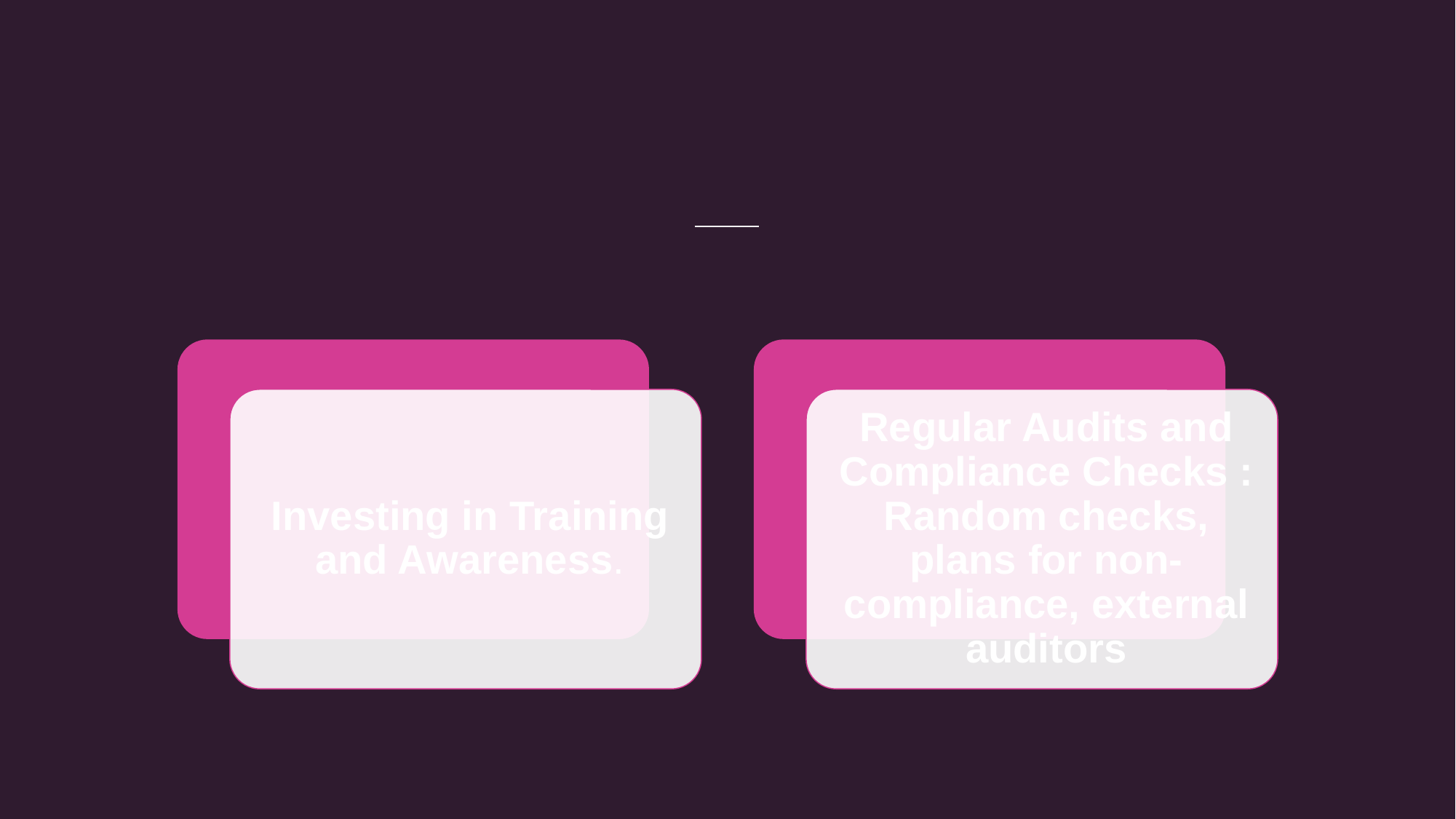

Investing in Training and Awareness.
Regular Audits and Compliance Checks : Random checks, plans for non-compliance, external auditors